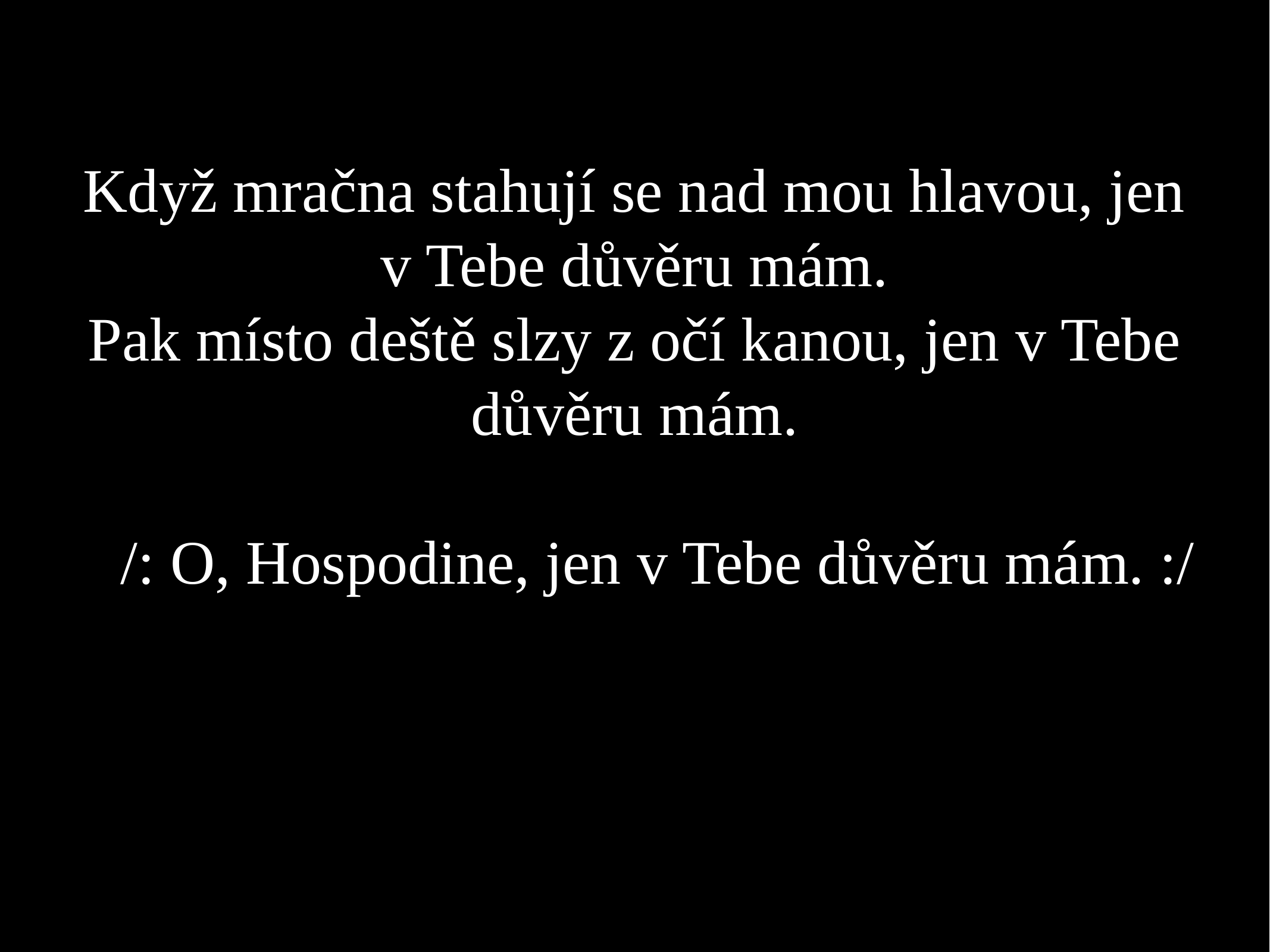

Když mračna stahují se nad mou hlavou, jen v Tebe důvěru mám.
Pak místo deště slzy z očí kanou, jen v Tebe důvěru mám.

   /: O, Hospodine, jen v Tebe důvěru mám. :/